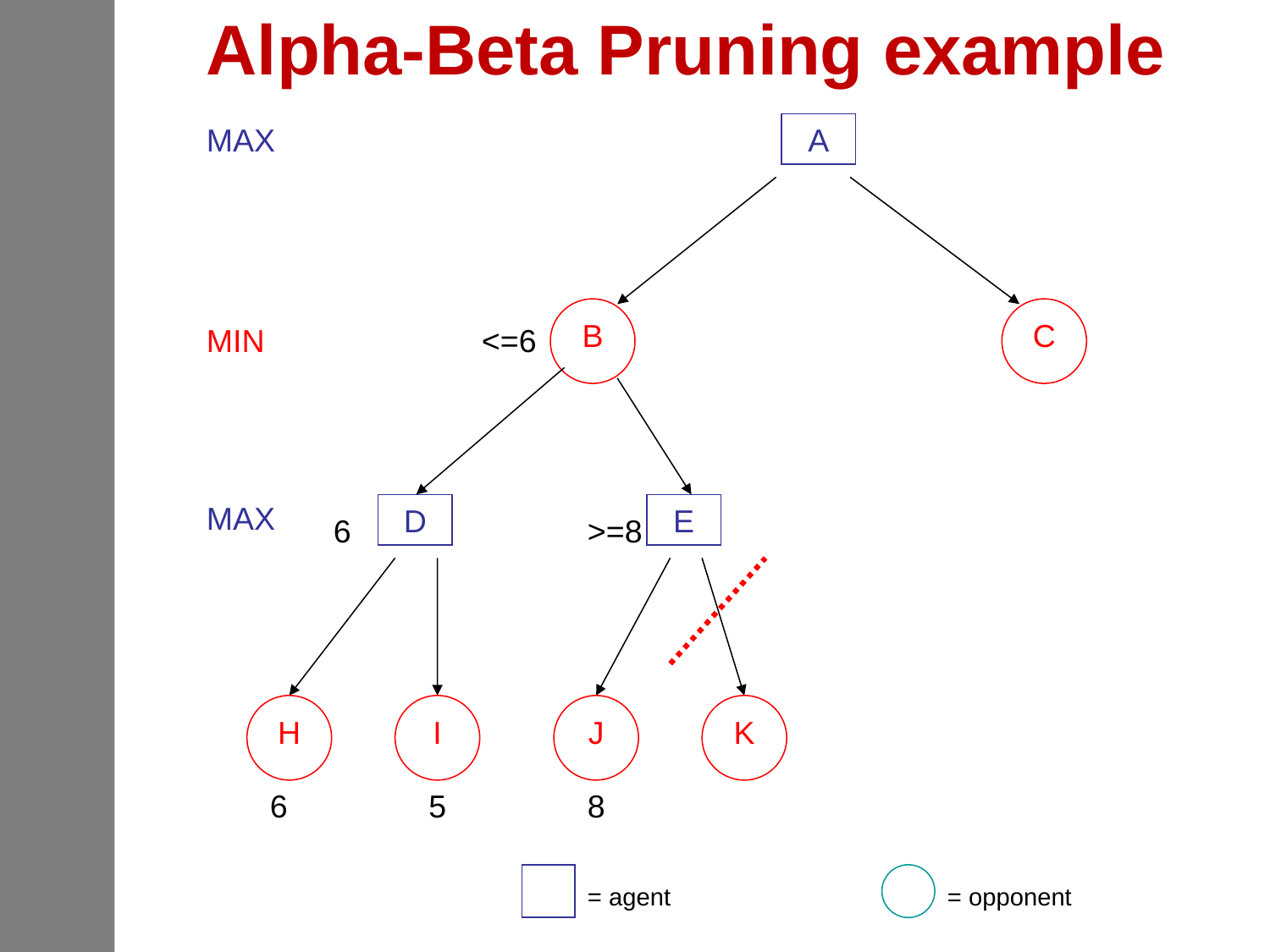

Alpha-Beta Pruning example
MAX
A

B

C
MIN
<=6

D
E
MAX
6
>=8

H

I

J

K

6
5
8

= agent
= opponent